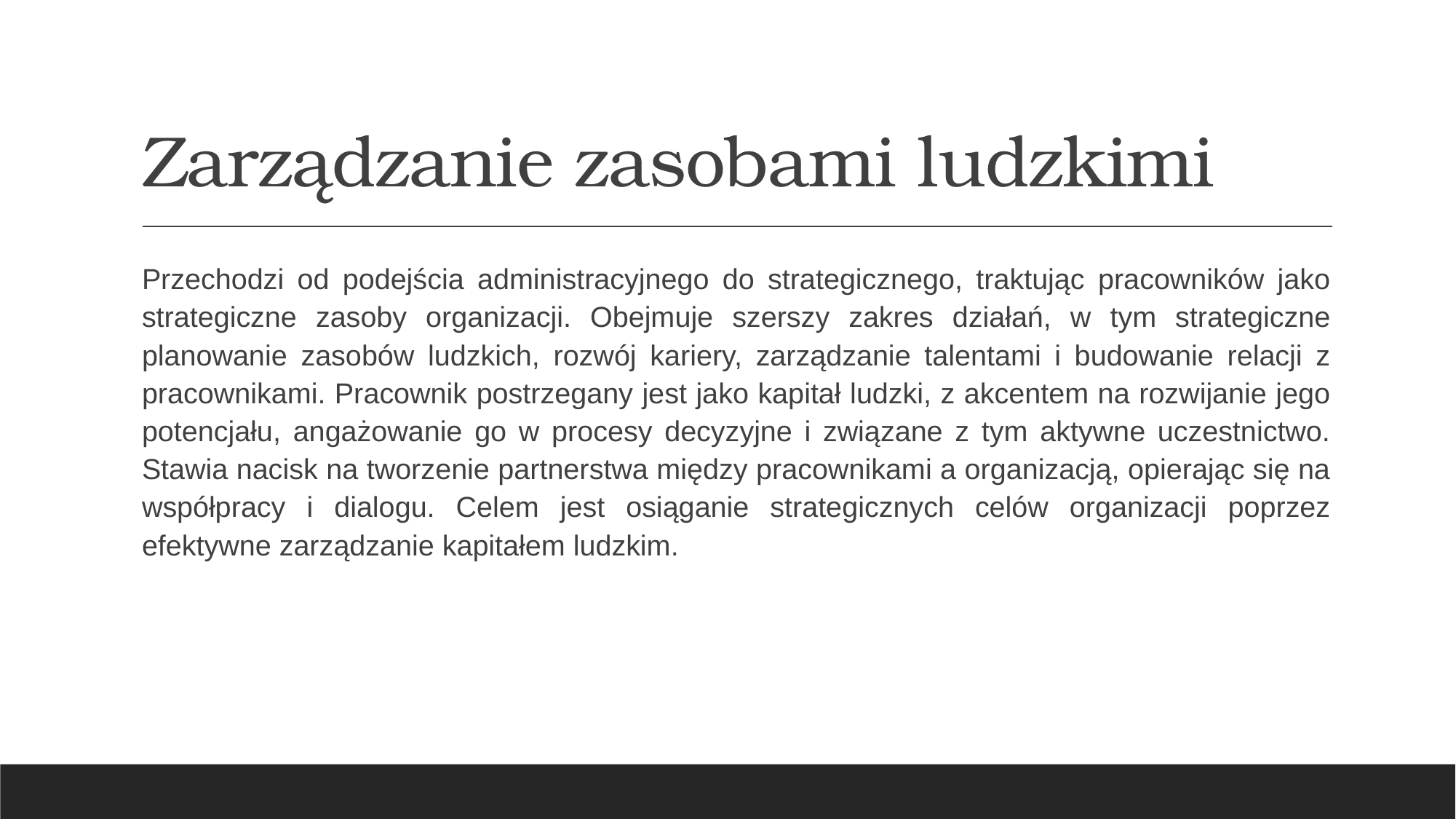

# Zarządzanie zasobami ludzkimi
Przechodzi od podejścia administracyjnego do strategicznego, traktując pracowników jako strategiczne zasoby organizacji. Obejmuje szerszy zakres działań, w tym strategiczne planowanie zasobów ludzkich, rozwój kariery, zarządzanie talentami i budowanie relacji z pracownikami. Pracownik postrzegany jest jako kapitał ludzki, z akcentem na rozwijanie jego potencjału, angażowanie go w procesy decyzyjne i związane z tym aktywne uczestnictwo. Stawia nacisk na tworzenie partnerstwa między pracownikami a organizacją, opierając się na współpracy i dialogu. Celem jest osiąganie strategicznych celów organizacji poprzez efektywne zarządzanie kapitałem ludzkim.